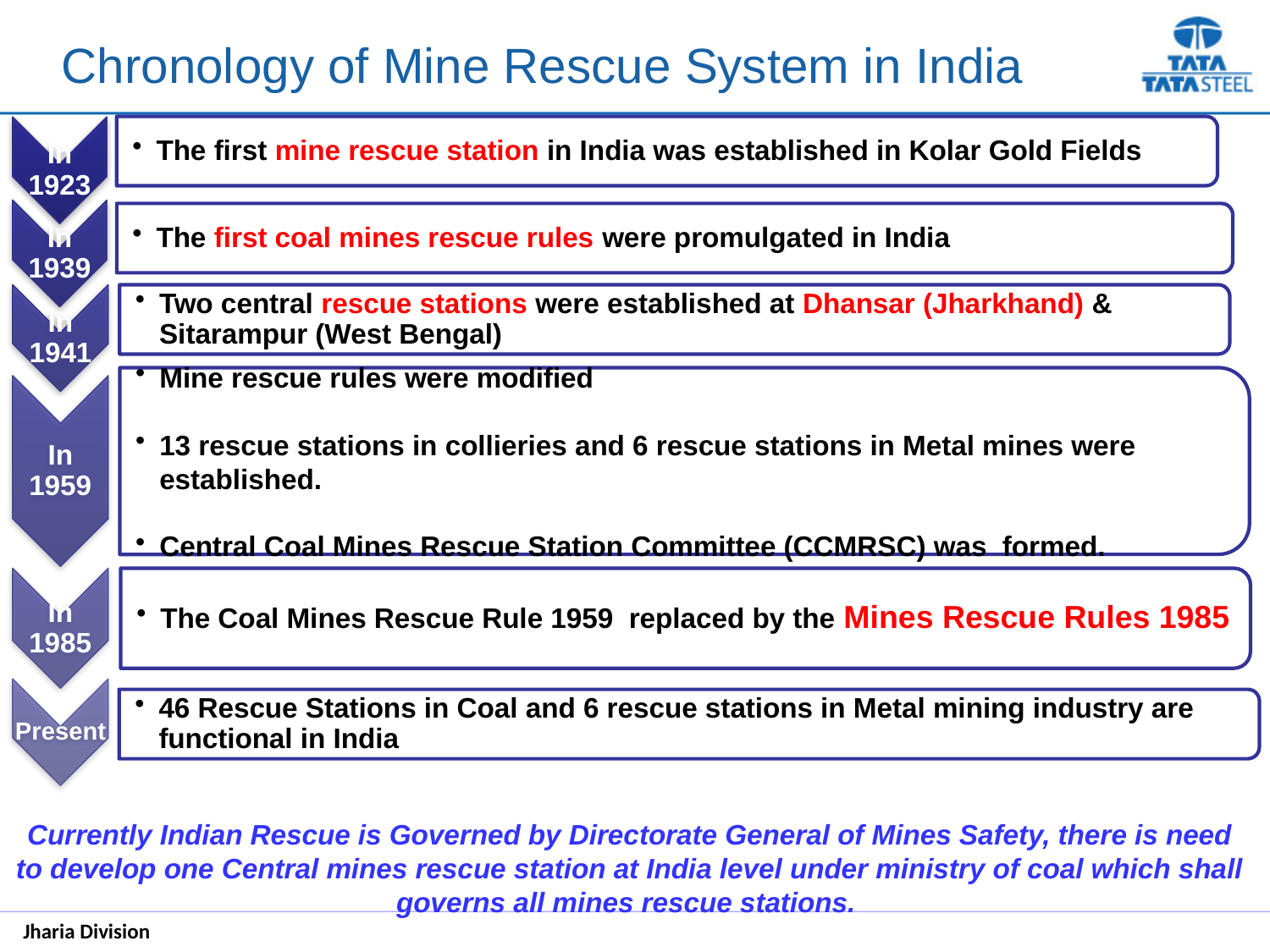

Chronology of Mine Rescue System in India
In 1923
The first mine rescue station in India was established in Kolar Gold Fields
In 1939
The first coal mines rescue rules were promulgated in India
In 1941
Two central rescue stations were established at Dhansar (Jharkhand) & Sitarampur (West Bengal)
In 1959
Mine rescue rules were modified

13 rescue stations in collieries and 6 rescue stations in Metal mines were established.

Central Coal Mines Rescue Station Committee (CCMRSC) was  formed.
In 1985
The Coal Mines Rescue Rule 1959  replaced by the Mines Rescue Rules 1985
Present
46 Rescue Stations in Coal and 6 rescue stations in Metal mining industry are functional in India
Currently Indian Rescue is Governed by Directorate General of Mines Safety, there is need to develop one Central mines rescue station at India level under ministry of coal which shall governs all mines rescue stations.